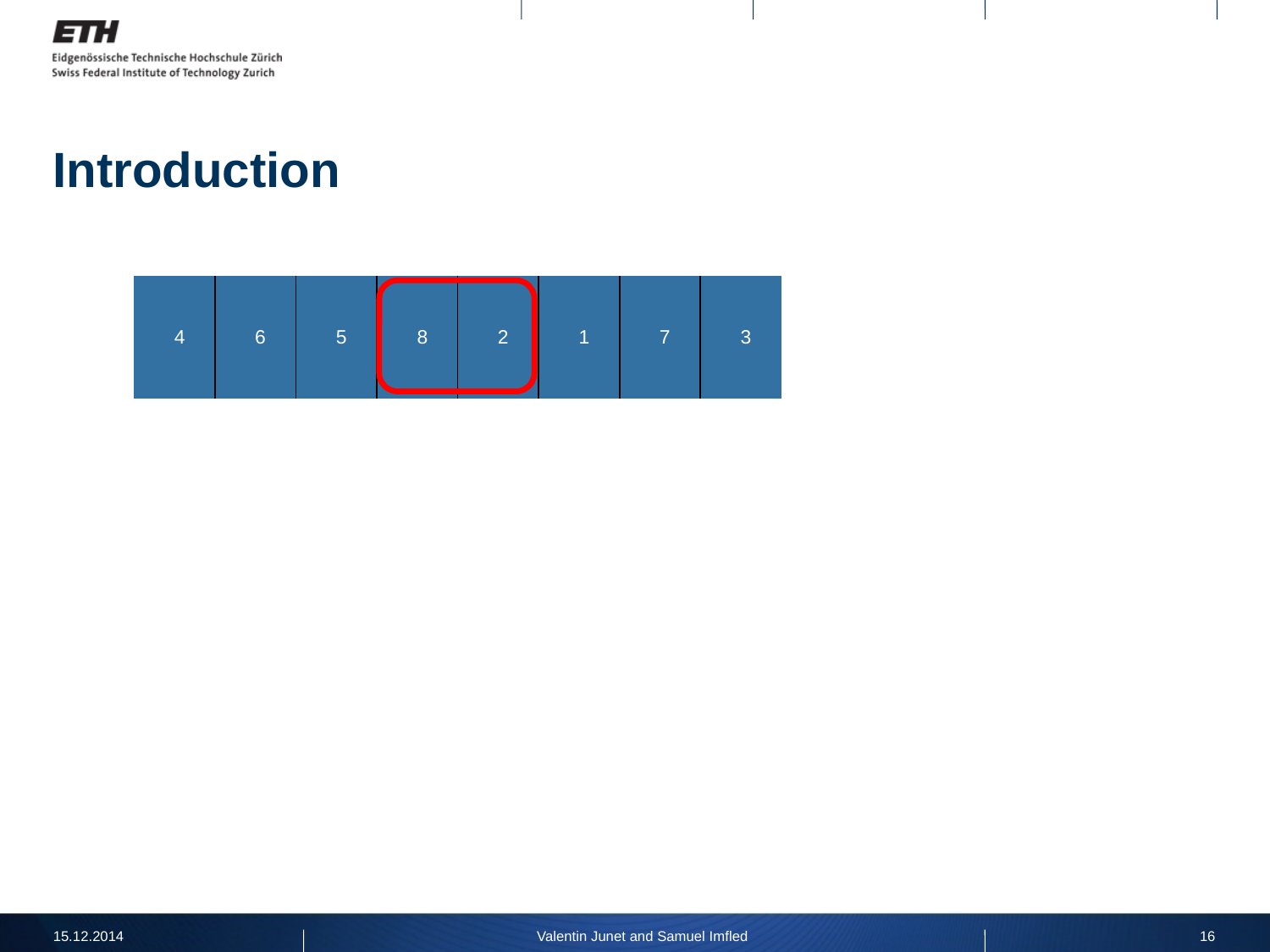

# Introduction
| 4 | 6 | 5 | 8 | 2 | 1 | 7 | 3 |
| --- | --- | --- | --- | --- | --- | --- | --- |

15.12.2014
Valentin Junet and Samuel Imfled
16